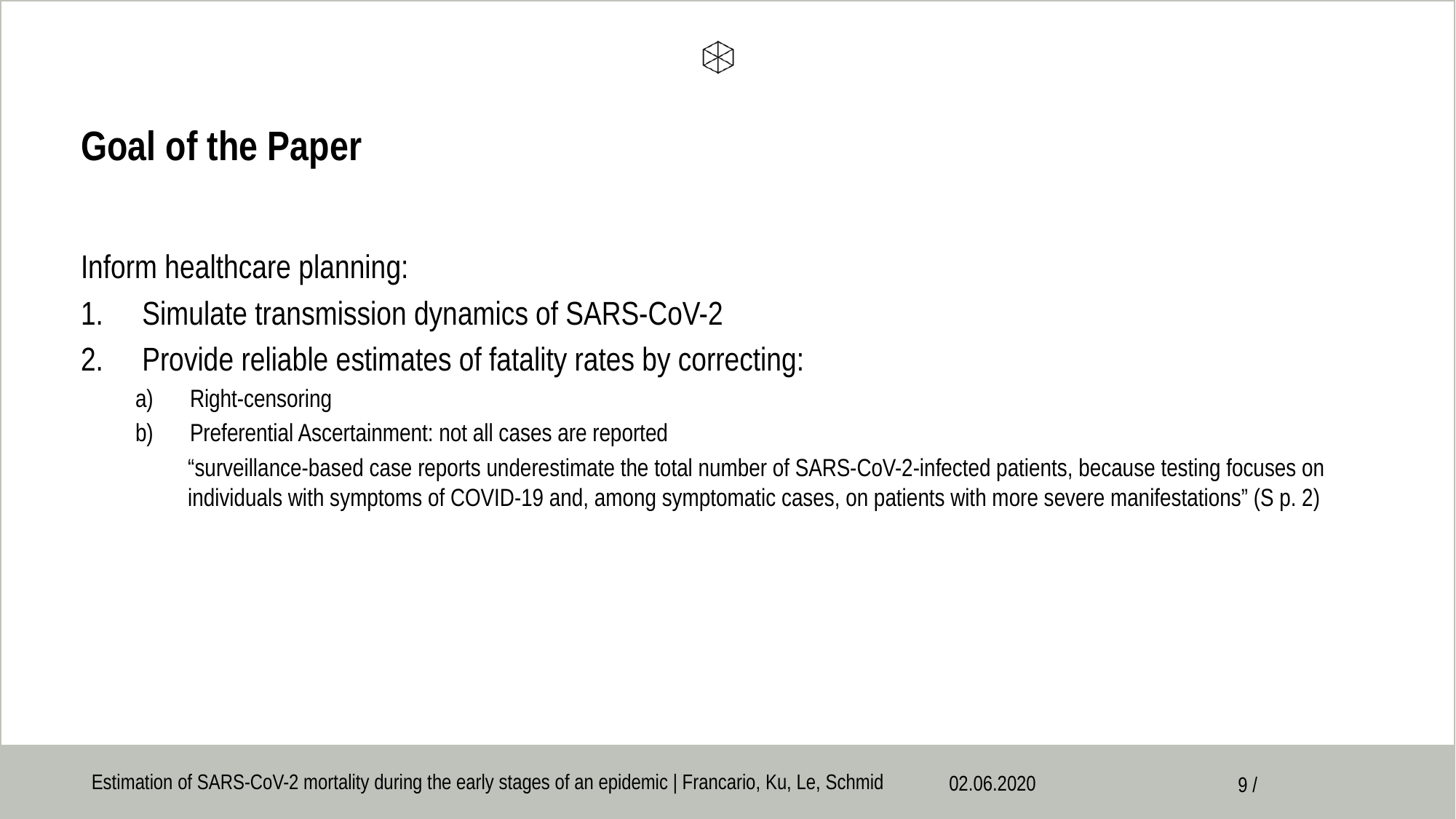

# Goal of the Paper
Inform healthcare planning:
Simulate transmission dynamics of SARS-CoV-2
Provide reliable estimates of fatality rates by correcting:
Right-censoring
Preferential Ascertainment: not all cases are reported
“surveillance-based case reports underestimate the total number of SARS-CoV-2-infected patients, because testing focuses on individuals with symptoms of COVID-19 and, among symptomatic cases, on patients with more severe manifestations” (S p. 2)